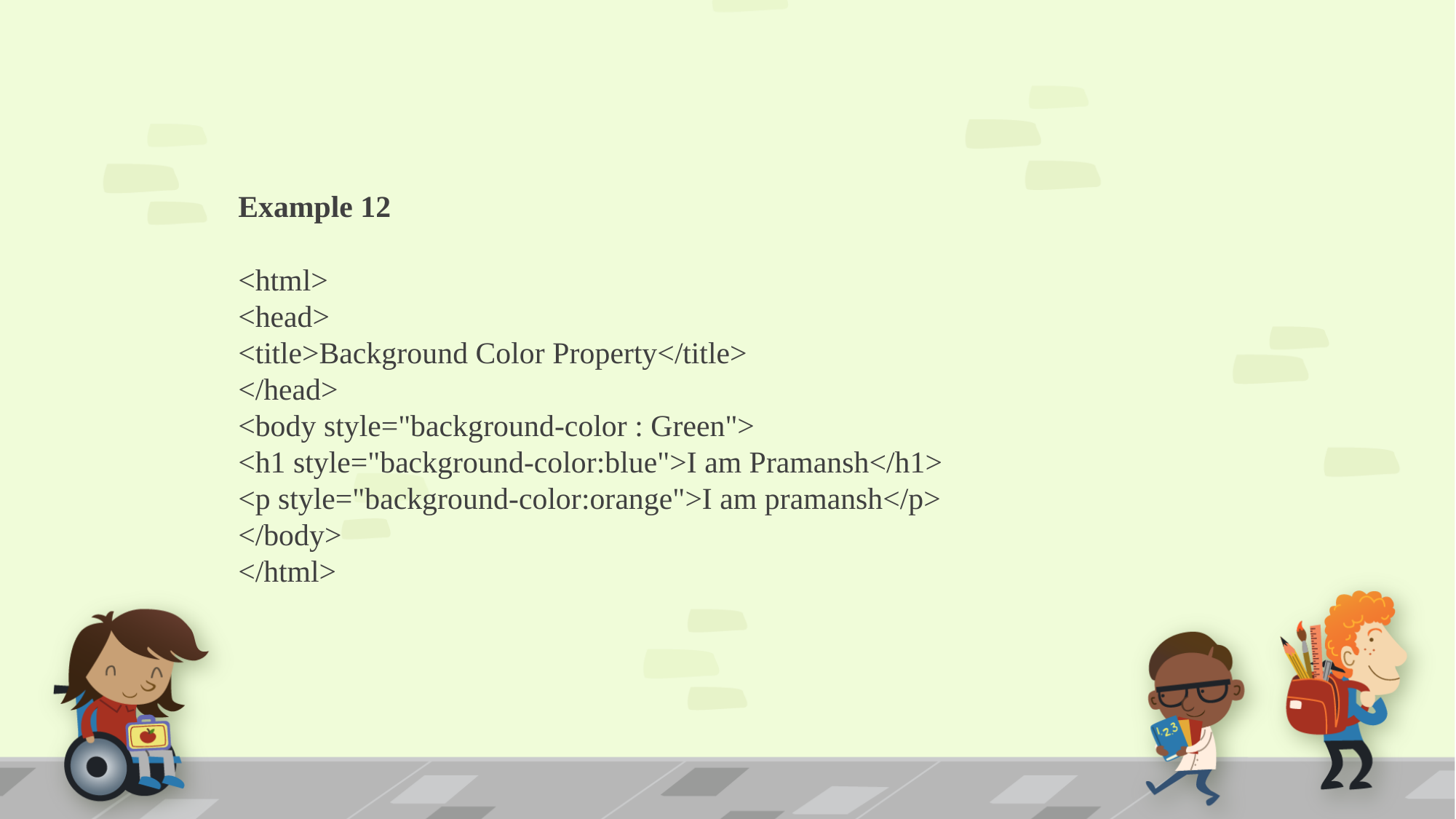

Example 12

<html>
<head>
<title>Background Color Property</title>
</head>
<body style="background-color : Green">
<h1 style="background-color:blue">I am Pramansh</h1>
<p style="background-color:orange">I am pramansh</p>
</body>
</html>